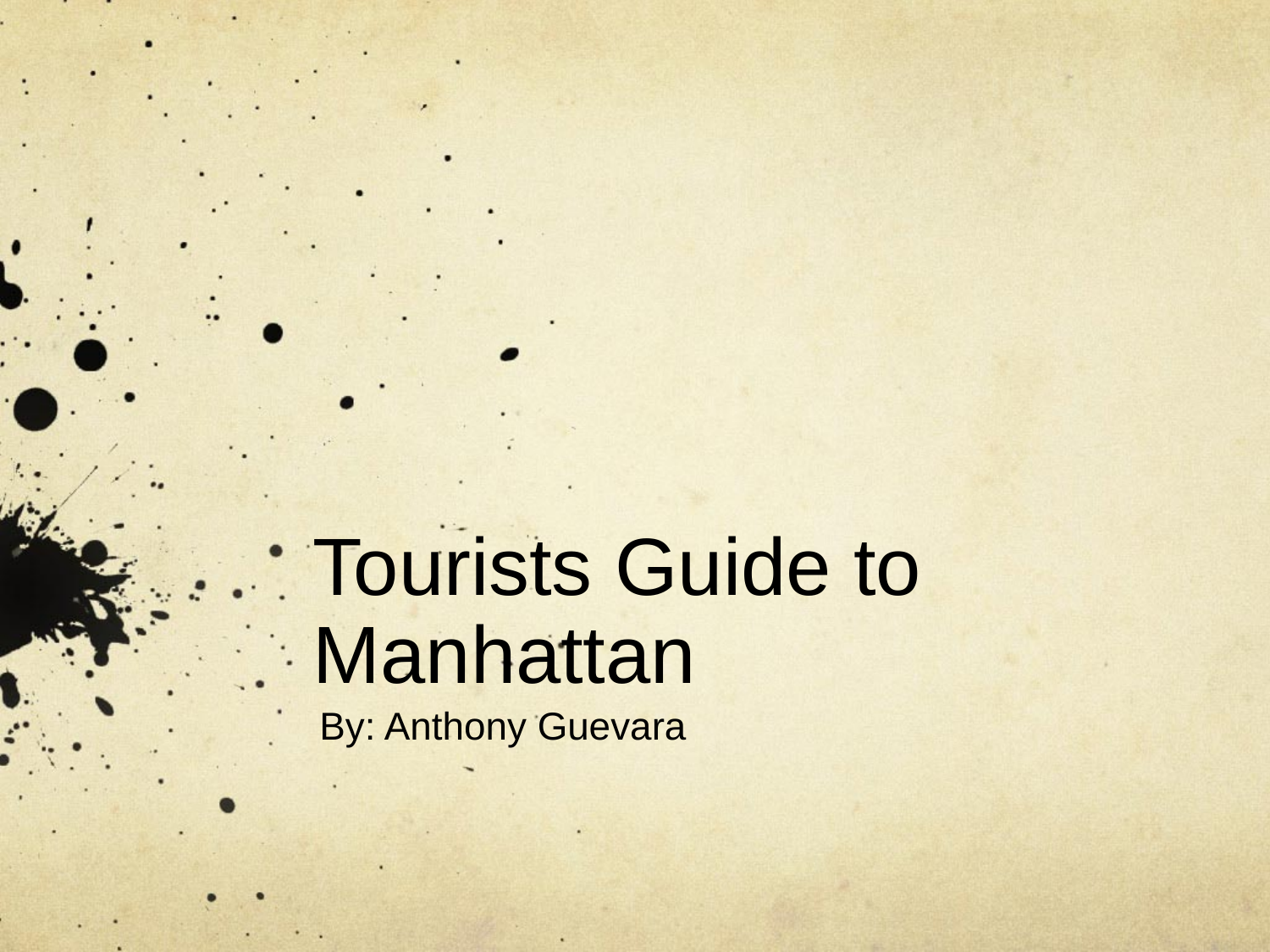

# Tourists Guide to Manhattan
By: Anthony Guevara